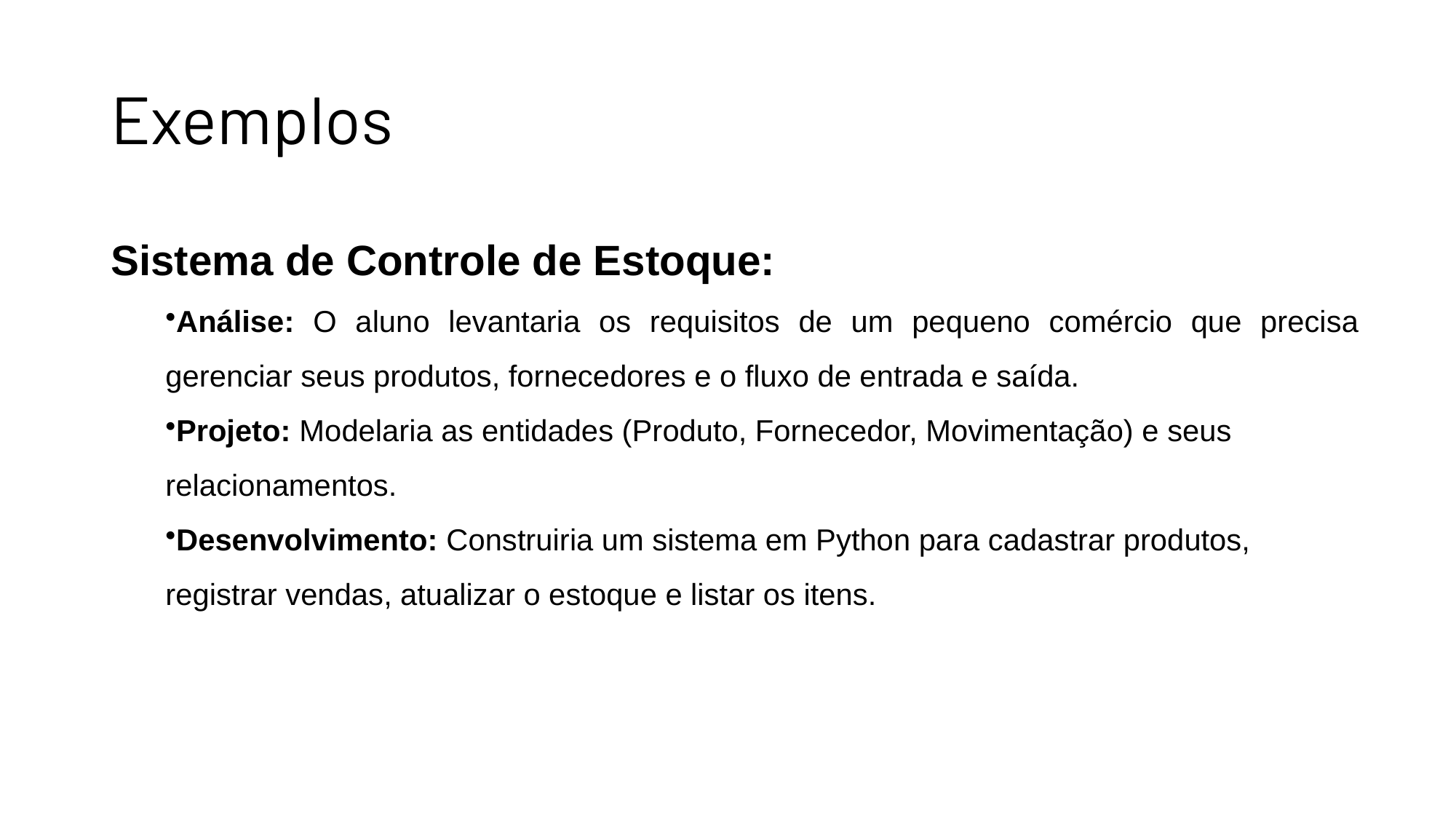

# Exemplos
Sistema de Controle de Estoque:
Análise: O aluno levantaria os requisitos de um pequeno comércio que precisa gerenciar seus produtos, fornecedores e o fluxo de entrada e saída.
Projeto: Modelaria as entidades (Produto, Fornecedor, Movimentação) e seus relacionamentos.
Desenvolvimento: Construiria um sistema em Python para cadastrar produtos, registrar vendas, atualizar o estoque e listar os itens.